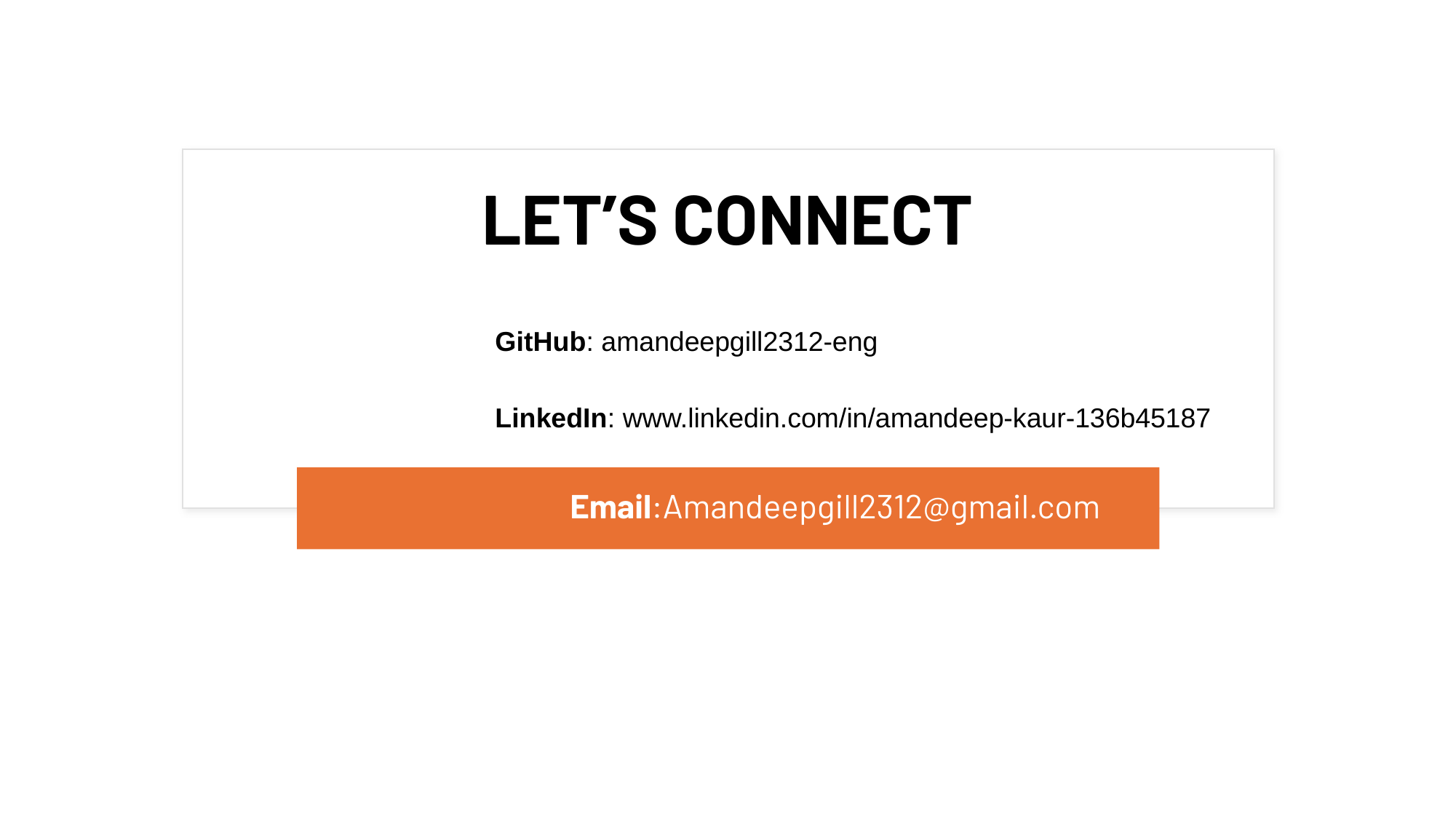

LET’S CONNECT

GitHub: amandeepgill2312-eng
LinkedIn: www.linkedin.com/in/amandeep-kaur-136b45187

                                Email:Amandeepgill2312@gmail.com